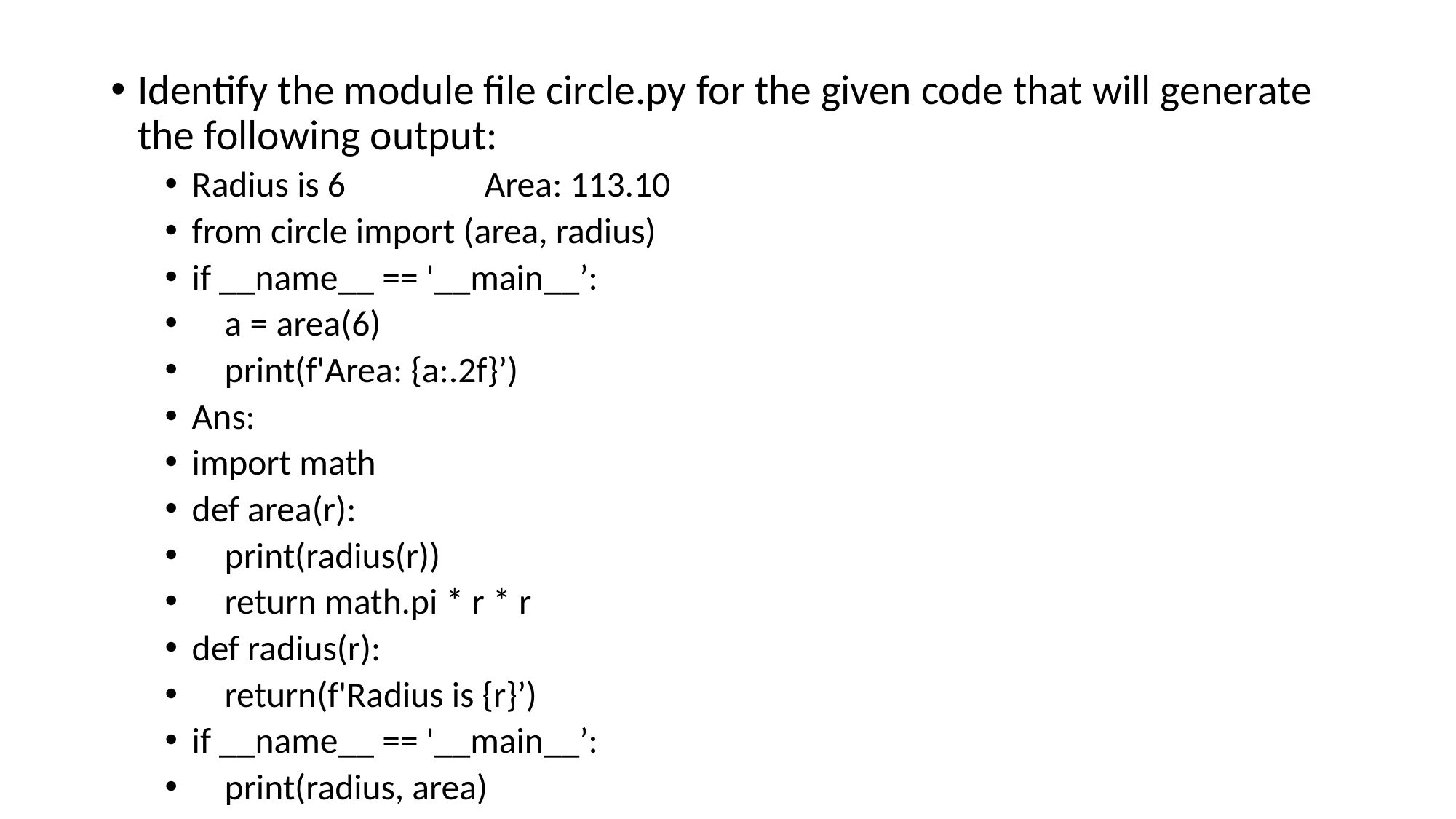

Identify the module file circle.py for the given code that will generate the following output:
Radius is 6                 Area: 113.10
from circle import (area, radius)
if __name__ == '__main__’:
    a = area(6)
    print(f'Area: {a:.2f}’)
Ans:
import math
def area(r):
    print(radius(r))
    return math.pi * r * r
def radius(r):
    return(f'Radius is {r}’)
if __name__ == '__main__’:
    print(radius, area)